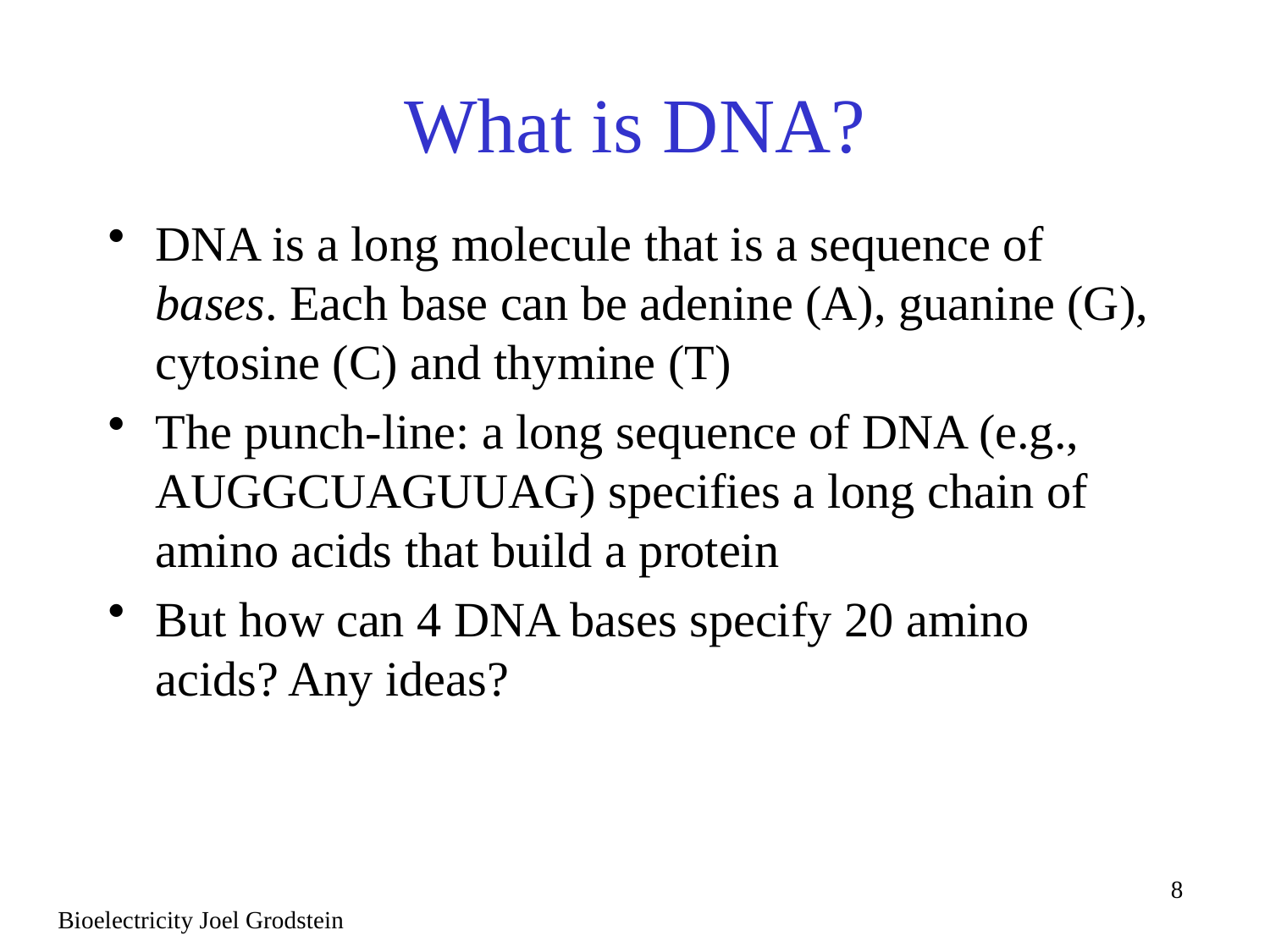

# What is DNA?
DNA is a long molecule that is a sequence of bases. Each base can be adenine (A), guanine (G), cytosine (C) and thymine (T)
The punch-line: a long sequence of DNA (e.g., AUGGCUAGUUAG) specifies a long chain of amino acids that build a protein
But how can 4 DNA bases specify 20 amino acids? Any ideas?

Bioelectricity Joel Grodstein